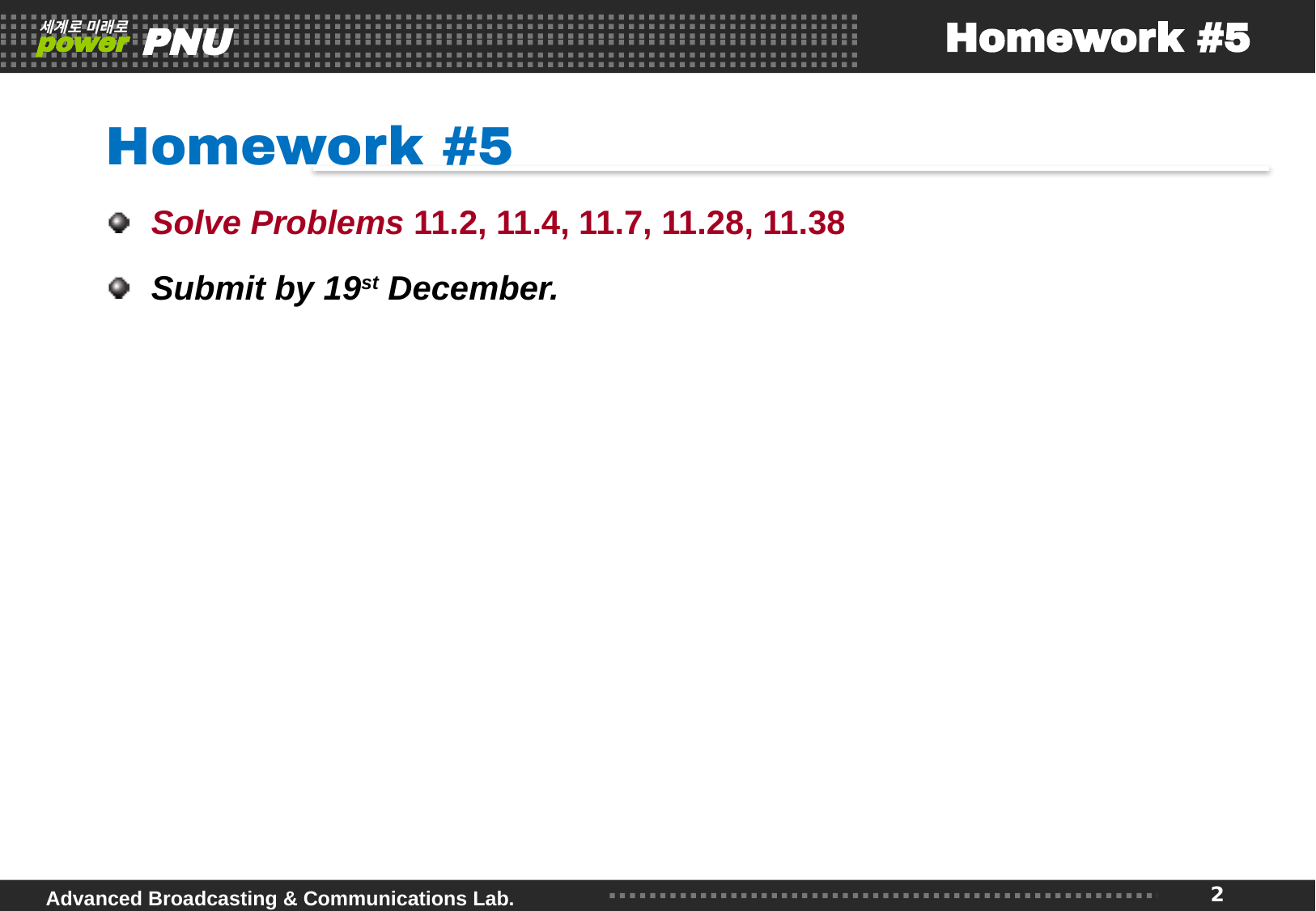

# Homework #5
Homework #5
Solve Problems 11.2, 11.4, 11.7, 11.28, 11.38
Submit by 19st December.